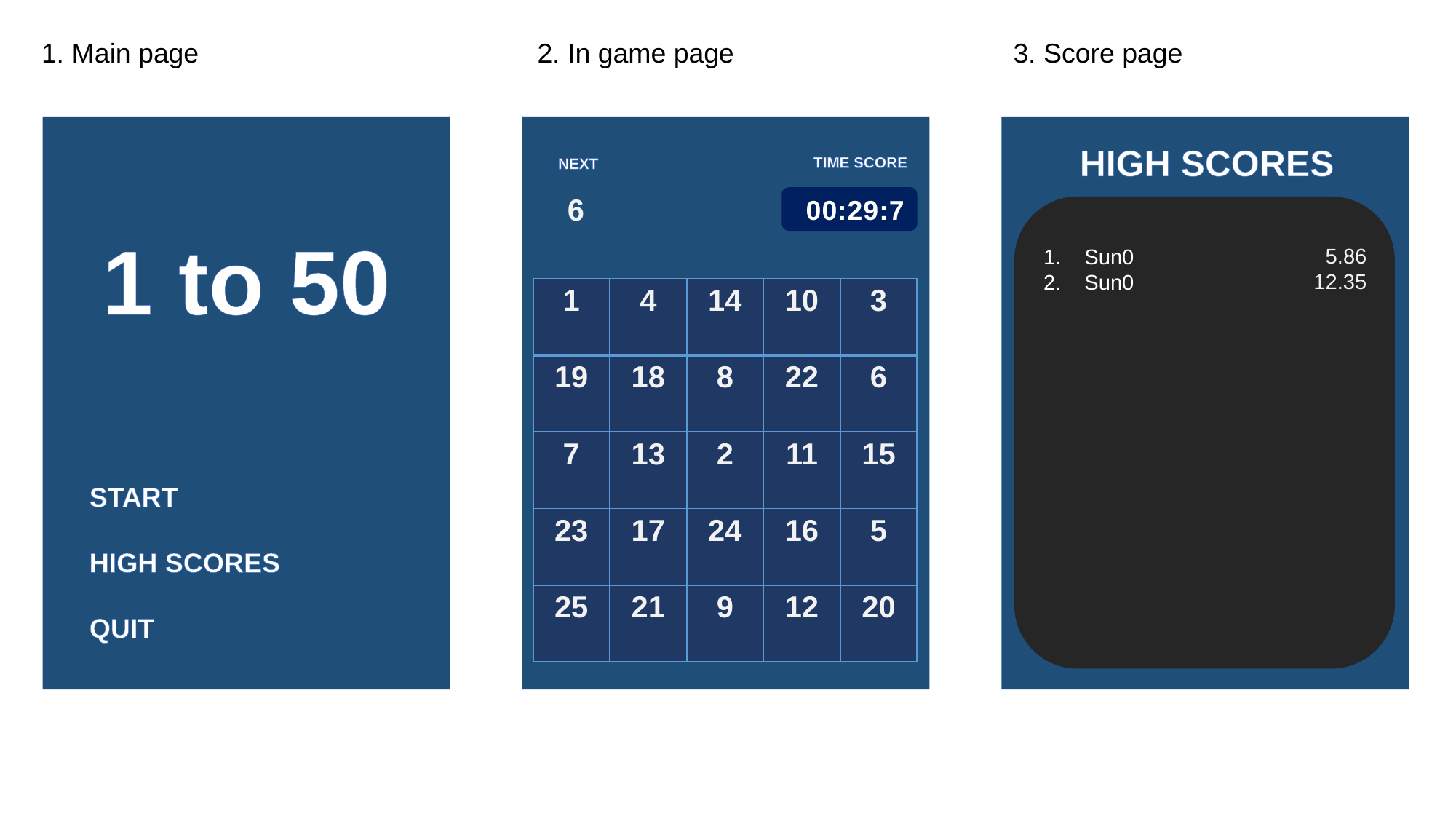

1. Main page
2. In game page
3. Score page

1 to 50

HIGH SCORES
TIME SCORE
NEXT
6
00:29:7
Sun0
Sun0

5.86
12.35
| 1 | 4 | 14 | 10 | 3 |
| --- | --- | --- | --- | --- |
| 19 | 18 | 8 | 22 | 6 |
| 7 | 13 | 2 | 11 | 15 |
| 23 | 17 | 24 | 16 | 5 |
| 25 | 21 | 9 | 12 | 20 |
START

HIGH SCORES

QUIT